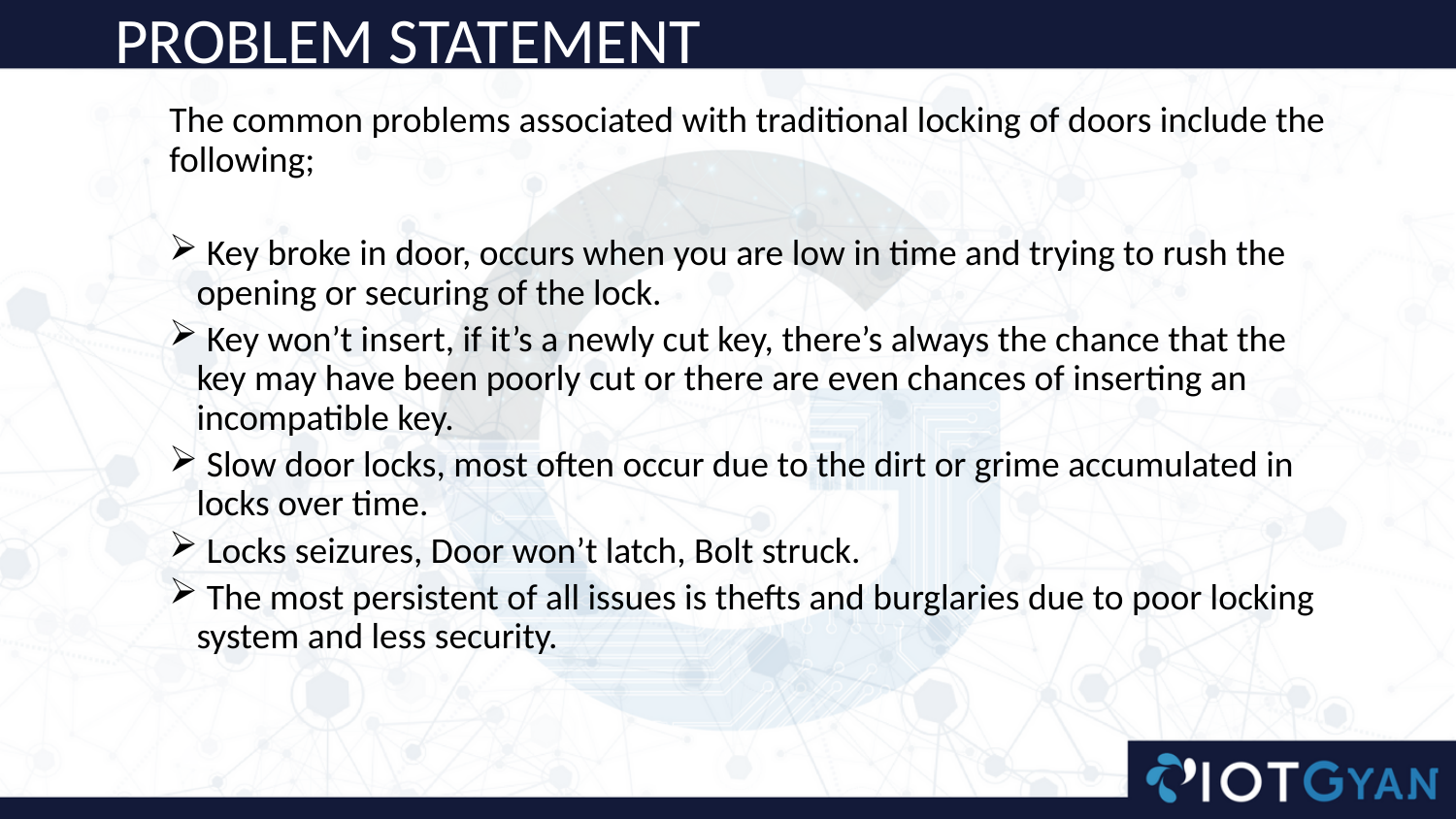

# PROBLEM STATEMENT
The common problems associated with traditional locking of doors include the following;

 Key broke in door, occurs when you are low in time and trying to rush the opening or securing of the lock.
 Key won’t insert, if it’s a newly cut key, there’s always the chance that the key may have been poorly cut or there are even chances of inserting an incompatible key.
 Slow door locks, most often occur due to the dirt or grime accumulated in locks over time.
 Locks seizures, Door won’t latch, Bolt struck.
 The most persistent of all issues is thefts and burglaries due to poor locking system and less security.